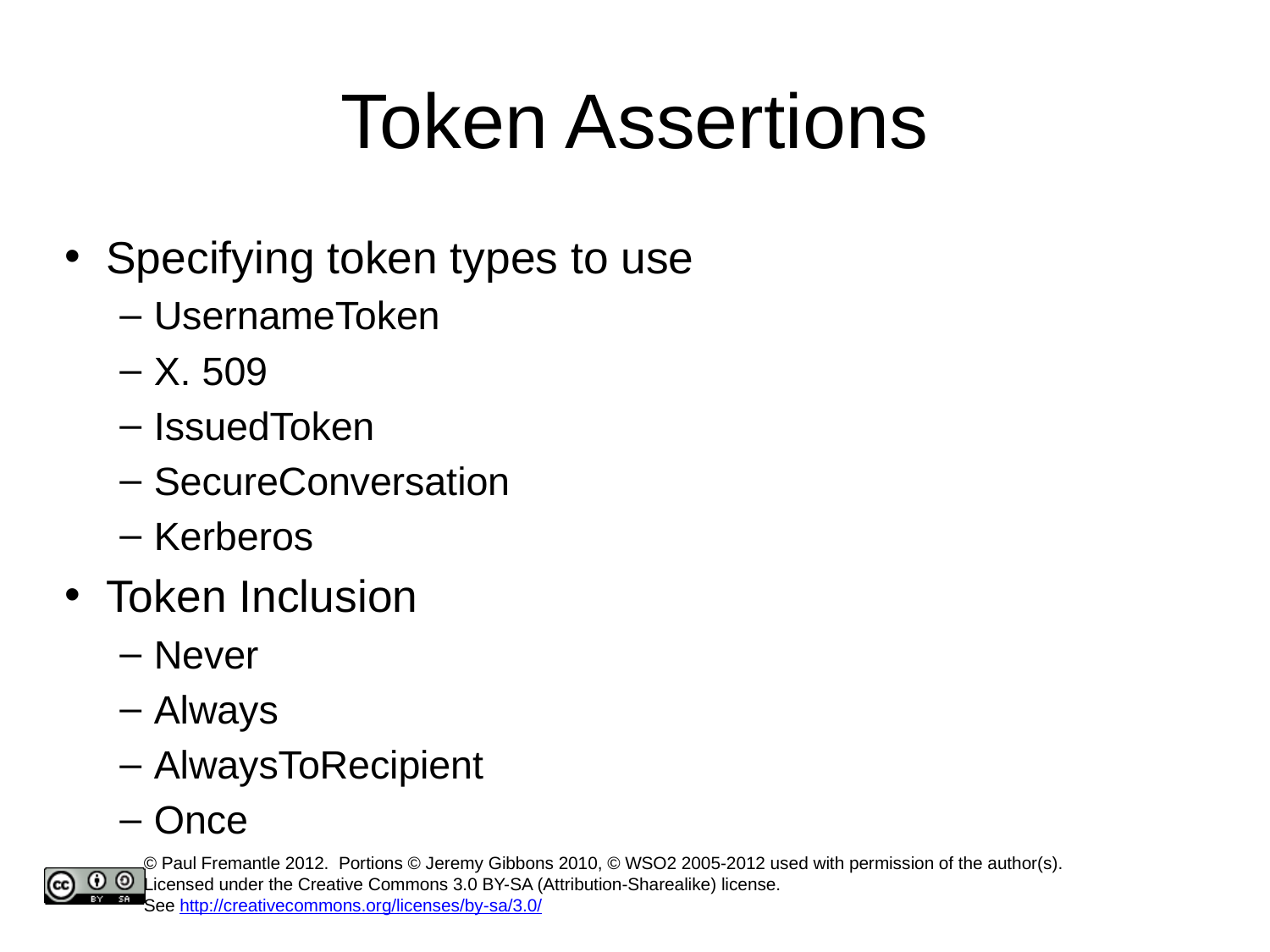

# Token Assertions
Specifying token types to use
UsernameToken
X. 509
IssuedToken
SecureConversation
Kerberos
Token Inclusion
Never
Always
AlwaysToRecipient
Once